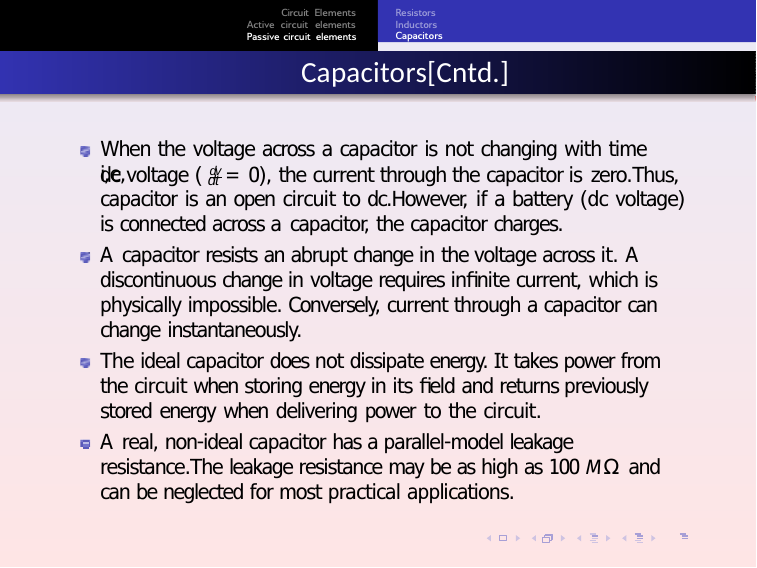

Resistors  Inductors  Capacitors
Circuit Elements  Active circuit elements  Passive circuit elements
Capacitors[Cntd.]

When the voltage across a capacitor is not changing with time i,e,

dc voltage ( dv = 0), the current through the capacitor is zero.Thus,
dt
capacitor is an open circuit to dc.However, if a battery (dc voltage)
is connected across a capacitor, the capacitor charges.
A capacitor resists an abrupt change in the voltage across it. A  discontinuous change in voltage requires infinite current, which is  physically impossible. Conversely, current through a capacitor can  change instantaneously.
The ideal capacitor does not dissipate energy. It takes power from  the circuit when storing energy in its field and returns previously  stored energy when delivering power to the circuit.
A real, non-ideal capacitor has a parallel-model leakage  resistance.The leakage resistance may be as high as 100 MΩ and  can be neglected for most practical applications.